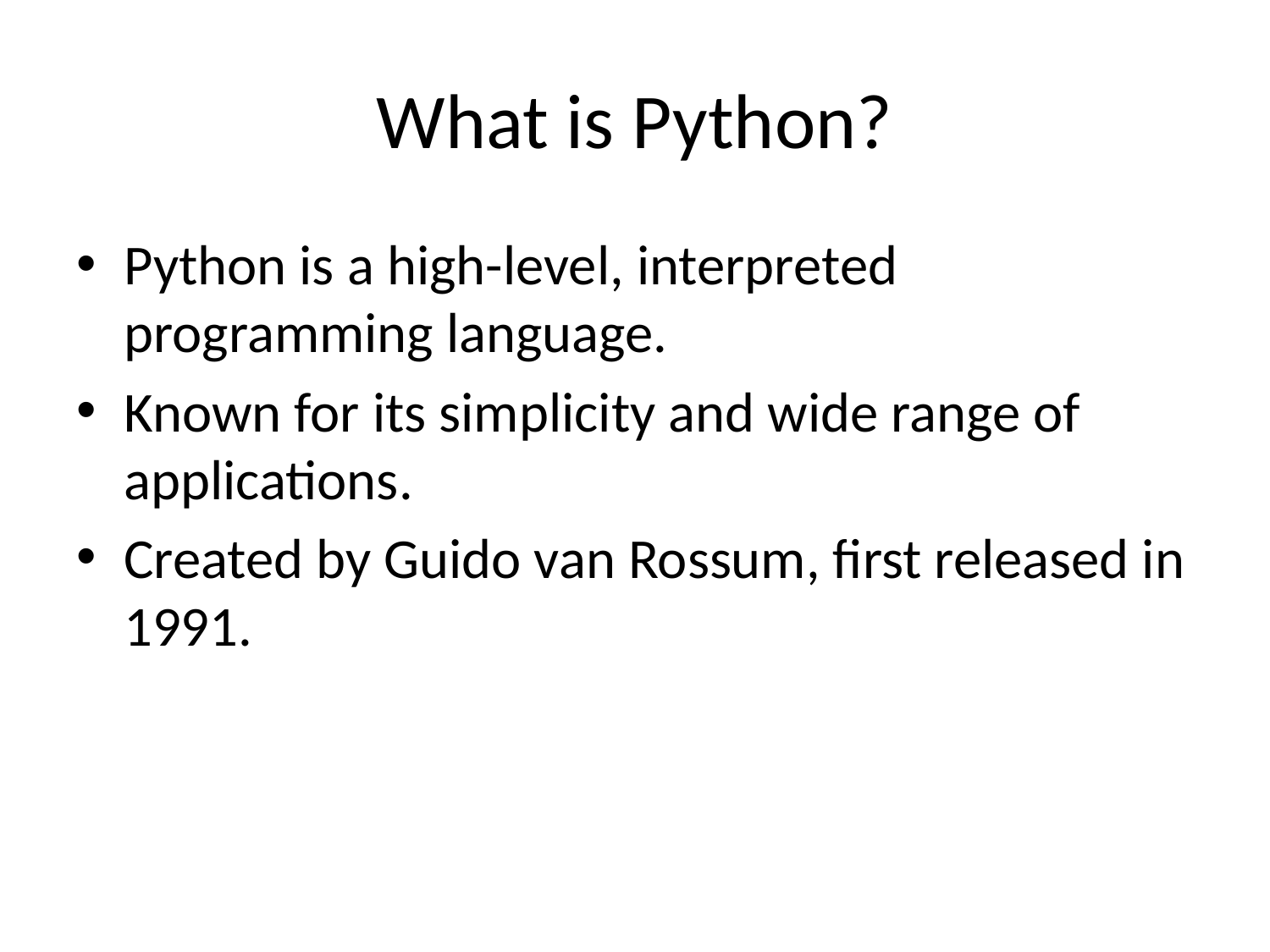

# What is Python?
Python is a high-level, interpreted programming language.
Known for its simplicity and wide range of applications.
Created by Guido van Rossum, first released in 1991.